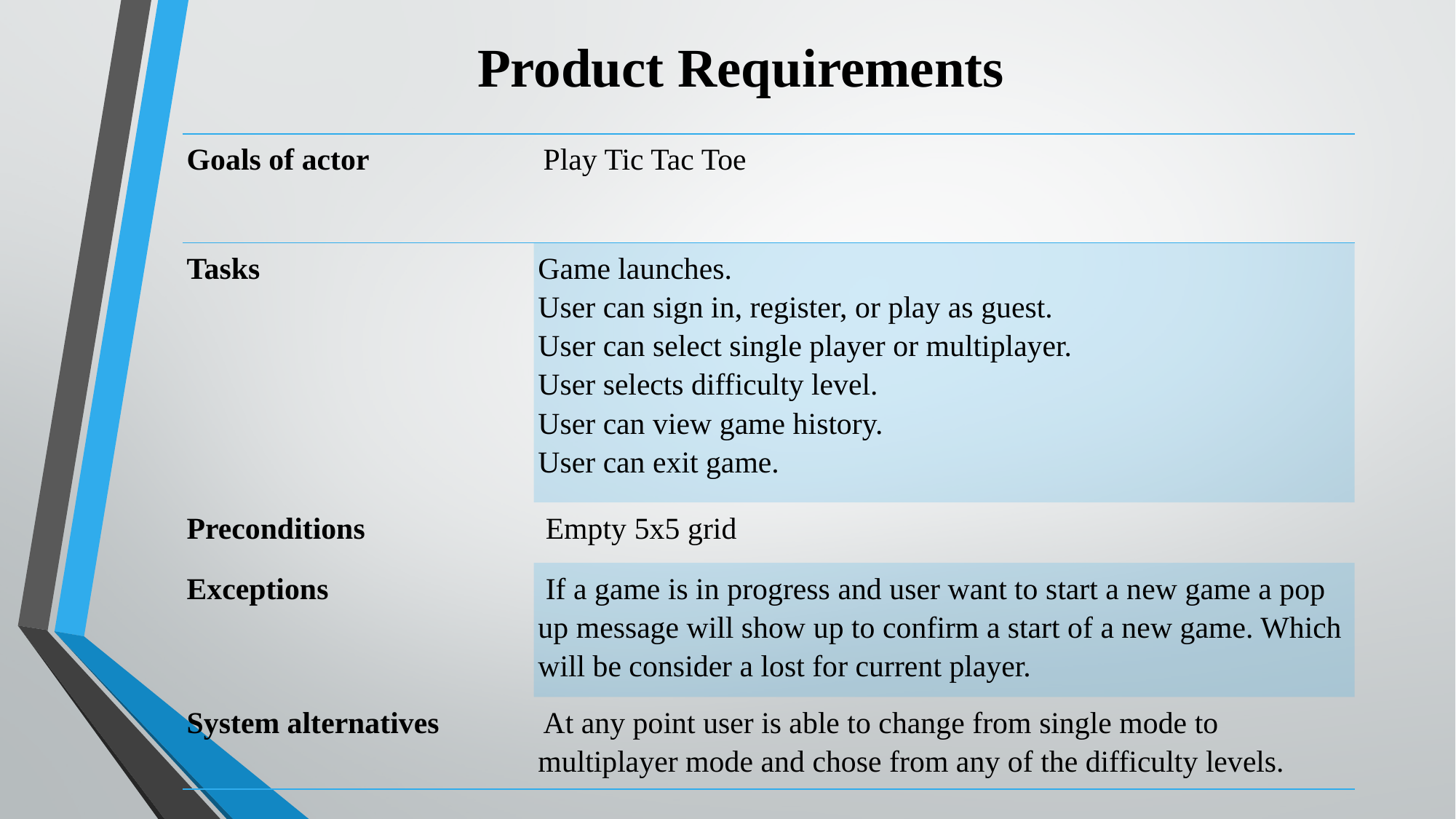

Product Requirements
| Goals of actor | Play Tic Tac Toe |
| --- | --- |
| Tasks | Game launches. User can sign in, register, or play as guest. User can select single player or multiplayer. User selects difficulty level. User can view game history. User can exit game. |
| Preconditions | Empty 5x5 grid |
| Exceptions | If a game is in progress and user want to start a new game a pop up message will show up to confirm a start of a new game. Which will be consider a lost for current player. |
| System alternatives | At any point user is able to change from single mode to multiplayer mode and chose from any of the difficulty levels. |